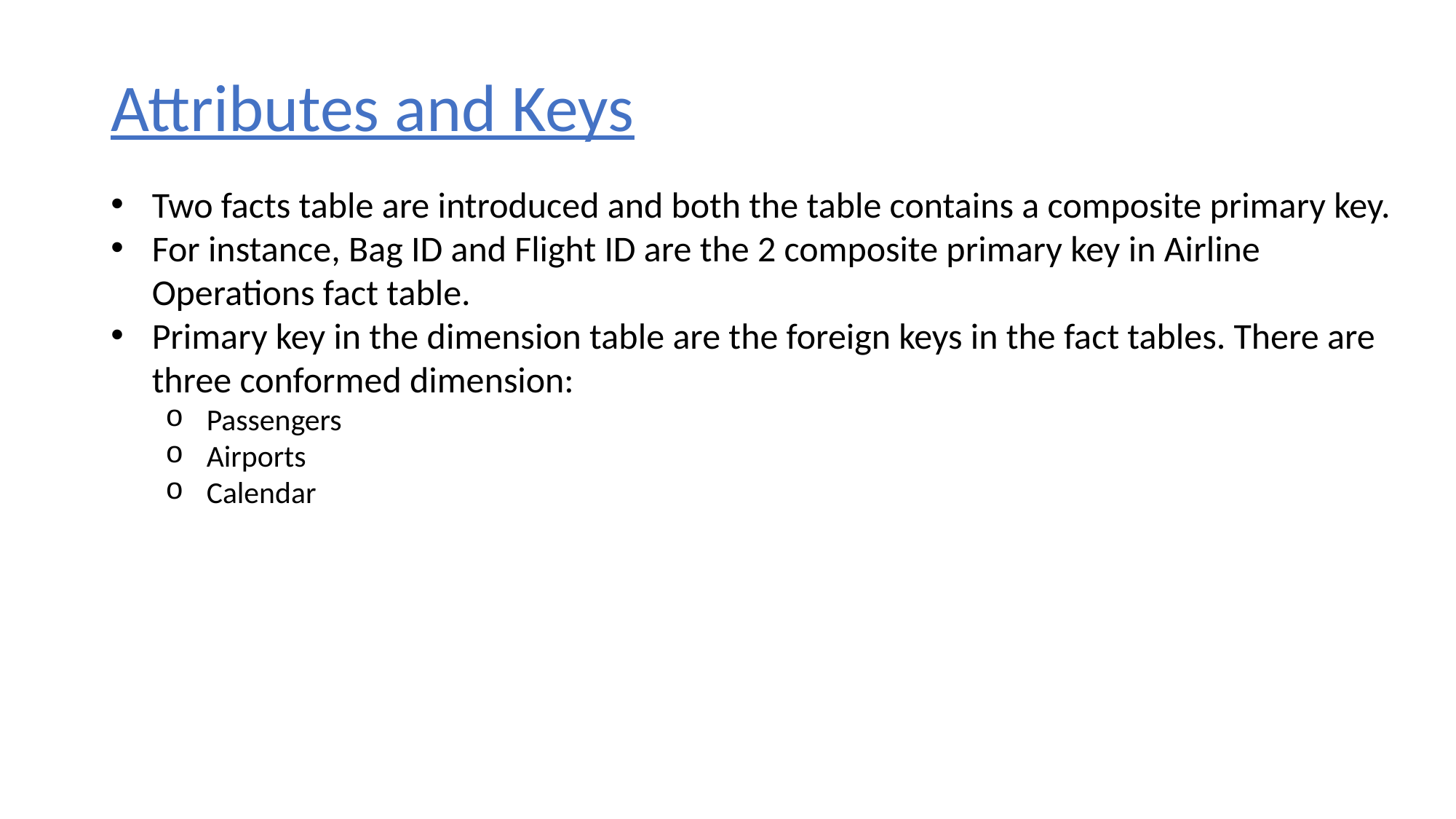

# Attributes and Keys
Two facts table are introduced and both the table contains a composite primary key.
For instance, Bag ID and Flight ID are the 2 composite primary key in Airline Operations fact table.
Primary key in the dimension table are the foreign keys in the fact tables. There are three conformed dimension:
Passengers
Airports
Calendar